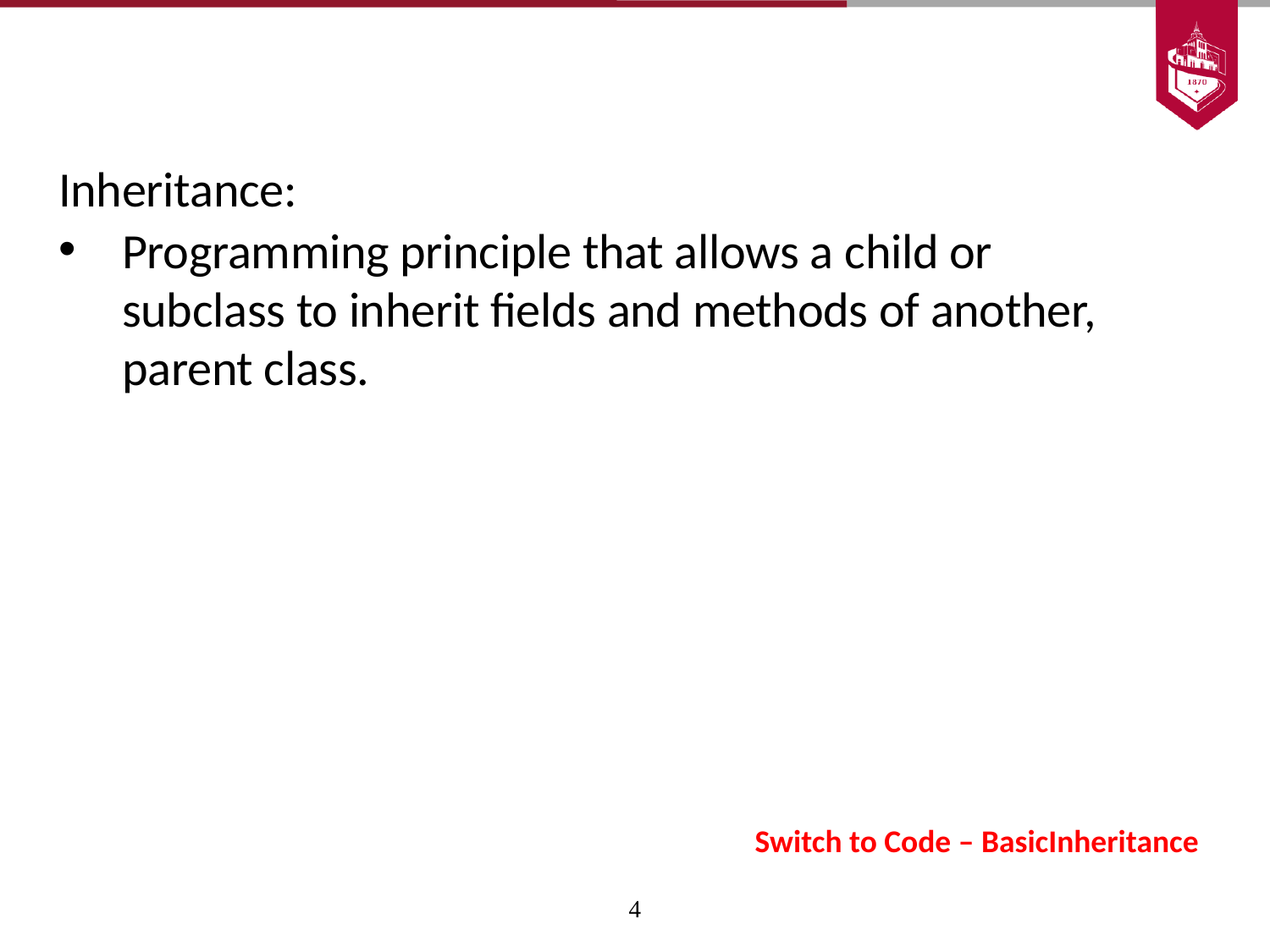

Inheritance:
Programming principle that allows a child or subclass to inherit fields and methods of another, parent class.
Switch to Code – BasicInheritance
4